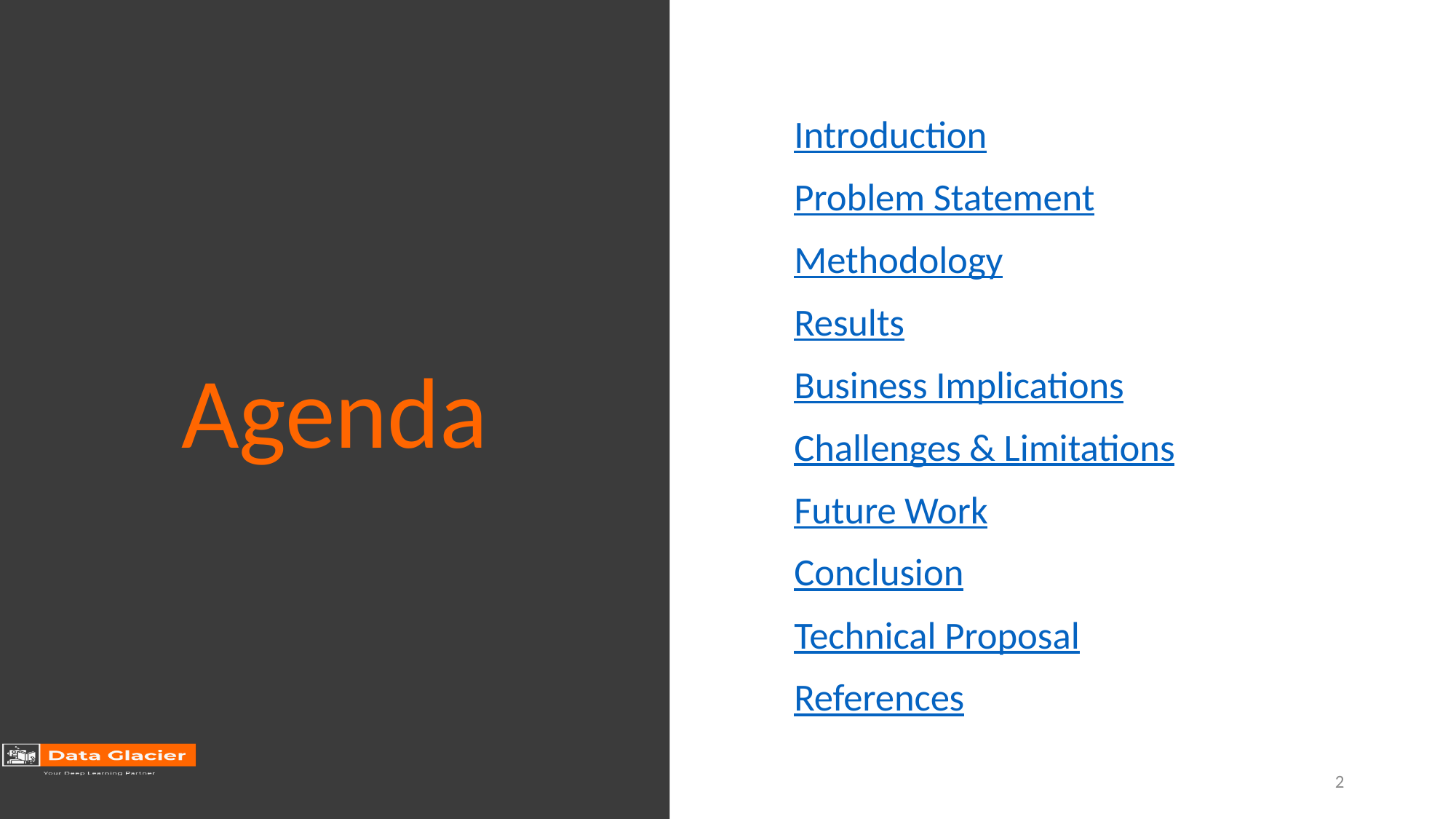

Introduction
Problem Statement
Methodology
Results
Business Implications
Challenges & Limitations
Future Work
Conclusion
Technical Proposal
References
# Agenda
2